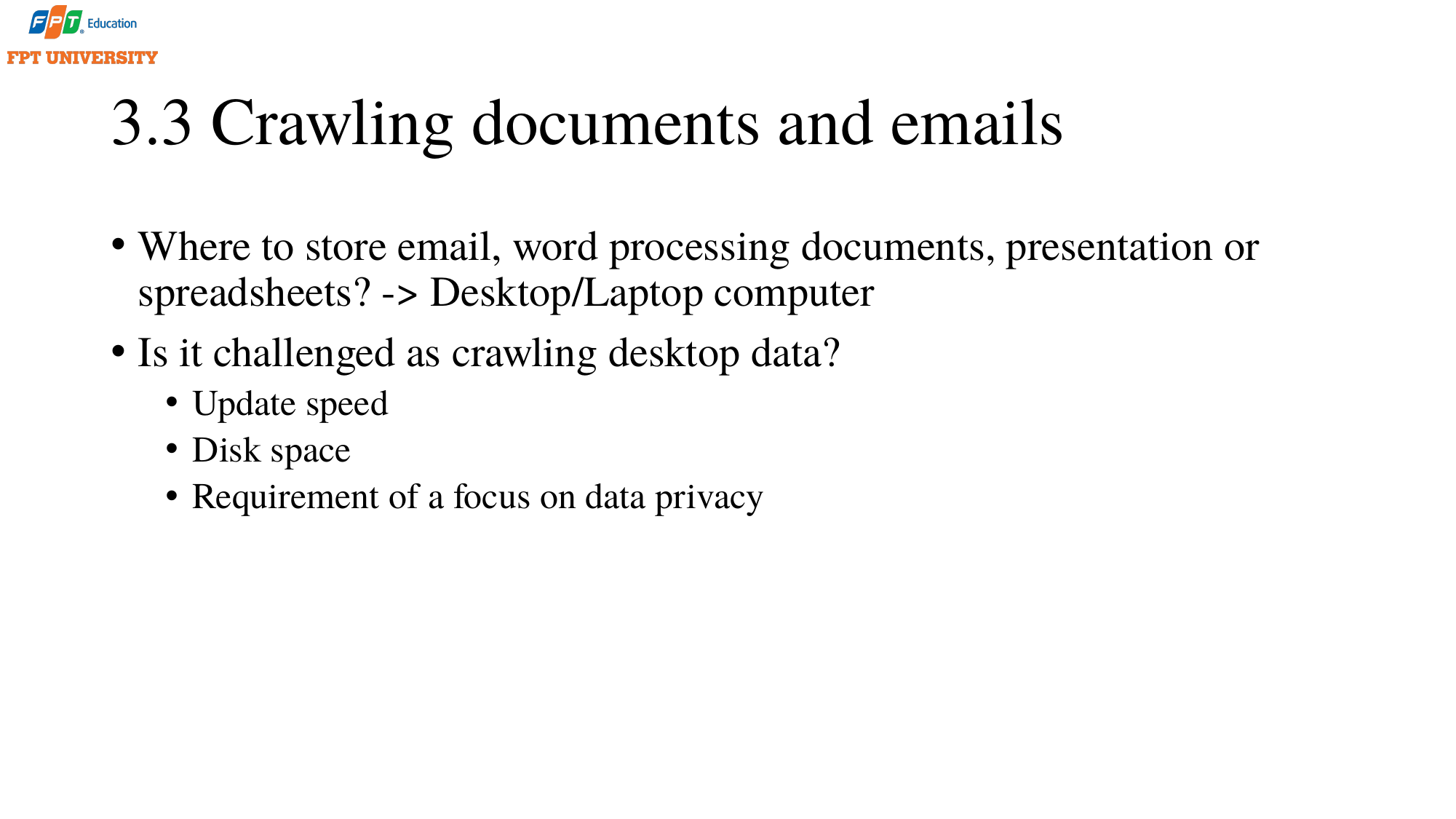

# 3.3 Crawling documents and emails
Where to store email, word processing documents, presentation or spreadsheets? -> Desktop/Laptop computer
Is it challenged as crawling desktop data?
Update speed
Disk space
Requirement of a focus on data privacy